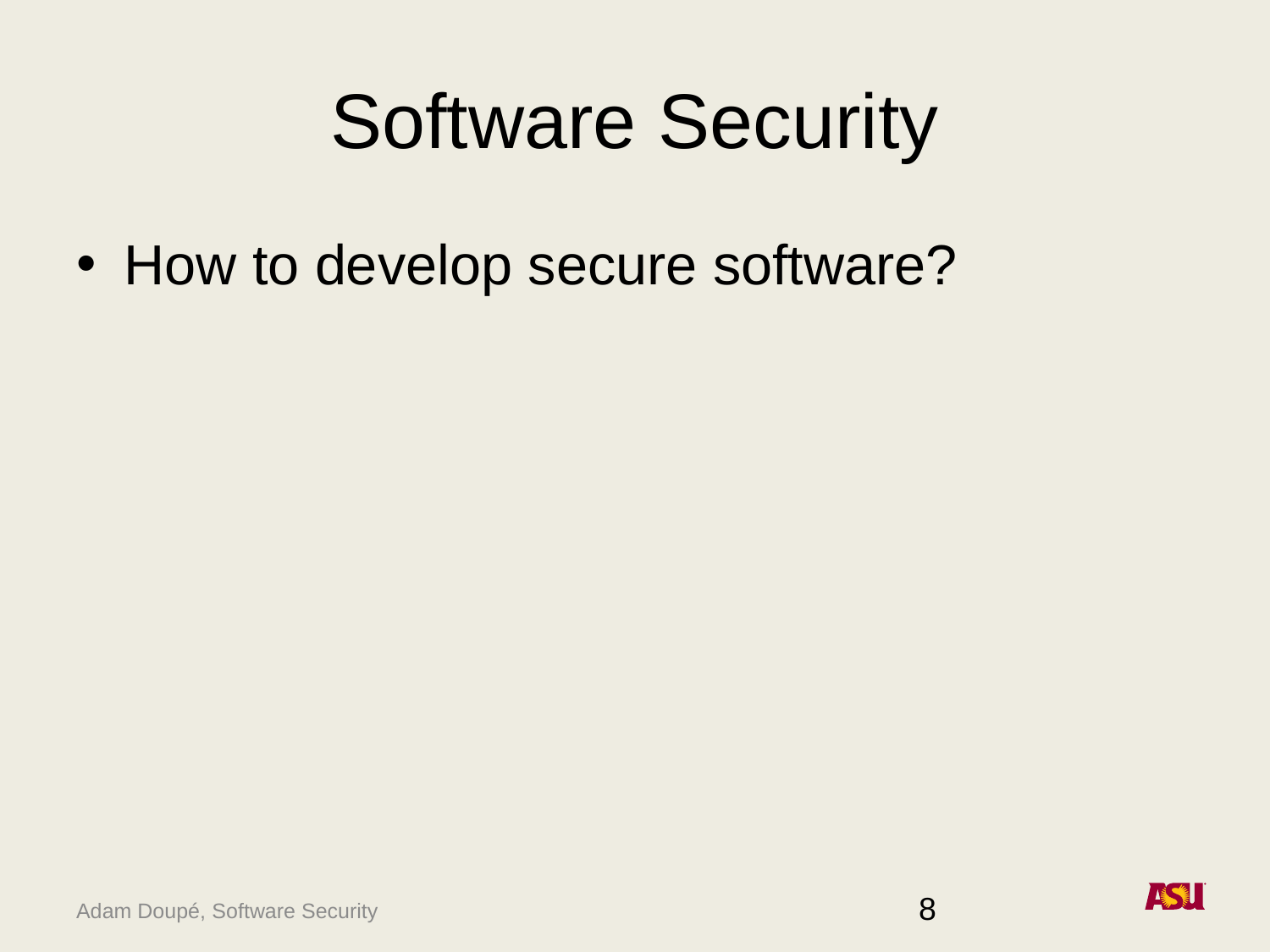

# Software Security
How to develop secure software?

8